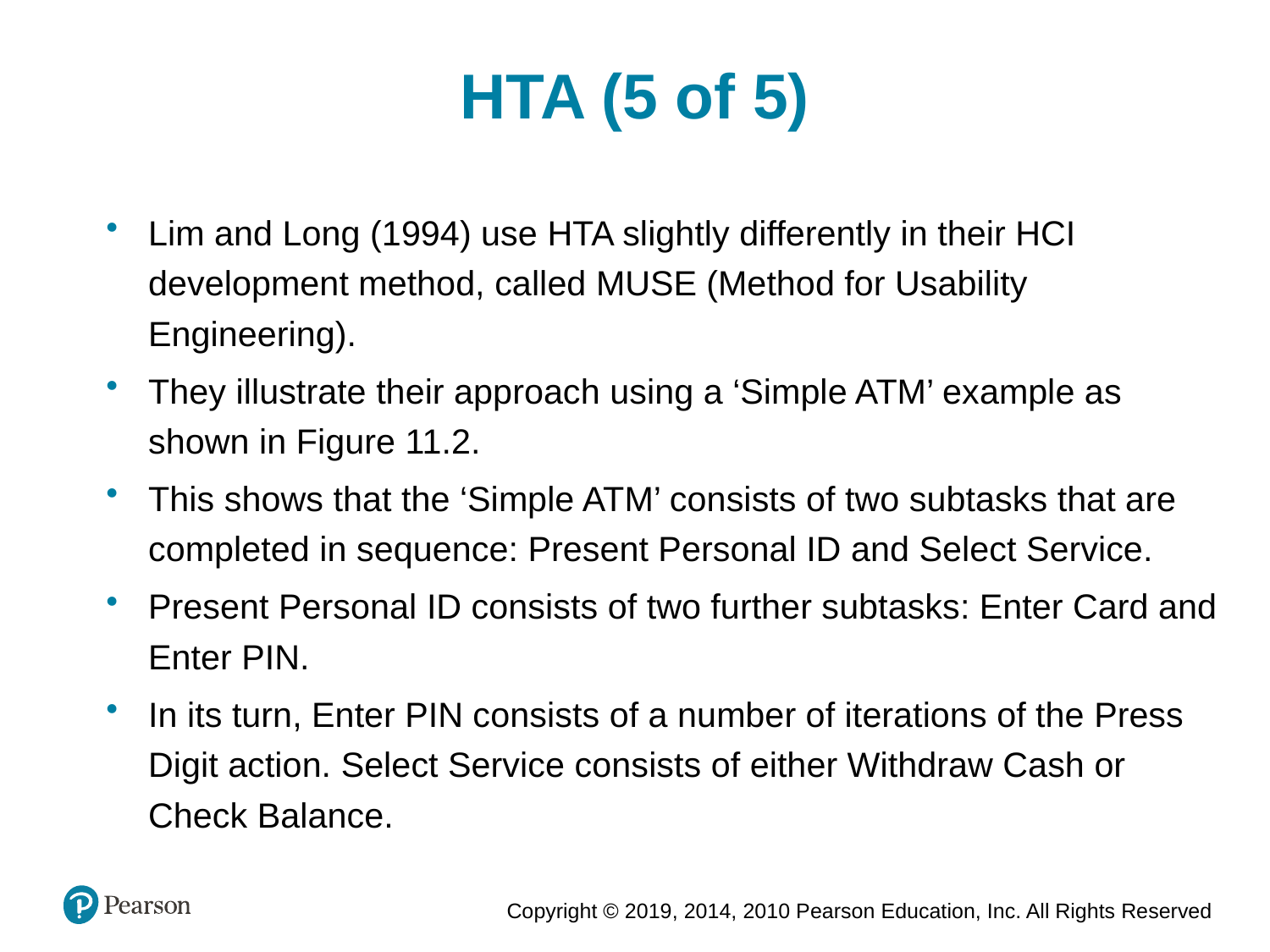

HTA (5 of 5)
Lim and Long (1994) use HTA slightly differently in their HCI development method, called MUSE (Method for Usability Engineering).
They illustrate their approach using a ‘Simple ATM’ example as shown in Figure 11.2.
This shows that the ‘Simple ATM’ consists of two subtasks that are completed in sequence: Present Personal ID and Select Service.
Present Personal ID consists of two further subtasks: Enter Card and Enter PIN.
In its turn, Enter PIN consists of a number of iterations of the Press Digit action. Select Service consists of either Withdraw Cash or Check Balance.